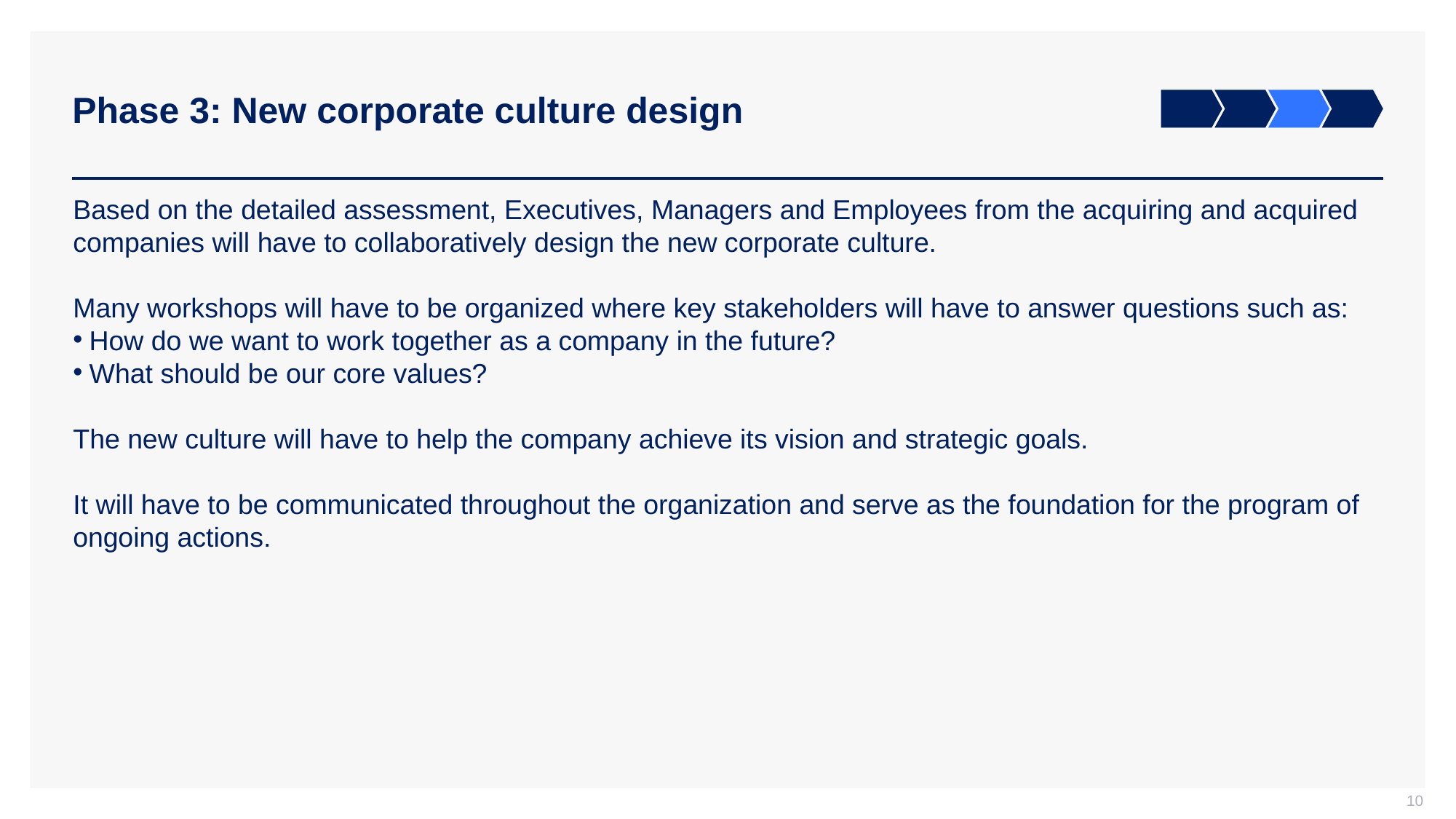

# Phase 3: New corporate culture design

Based on the detailed assessment, Executives, Managers and Employees from the acquiring and acquired companies will have to collaboratively design the new corporate culture.

Many workshops will have to be organized where key stakeholders will have to answer questions such as:
How do we want to work together as a company in the future?
What should be our core values?

The new culture will have to help the company achieve its vision and strategic goals.

It will have to be communicated throughout the organization and serve as the foundation for the program of ongoing actions.
10